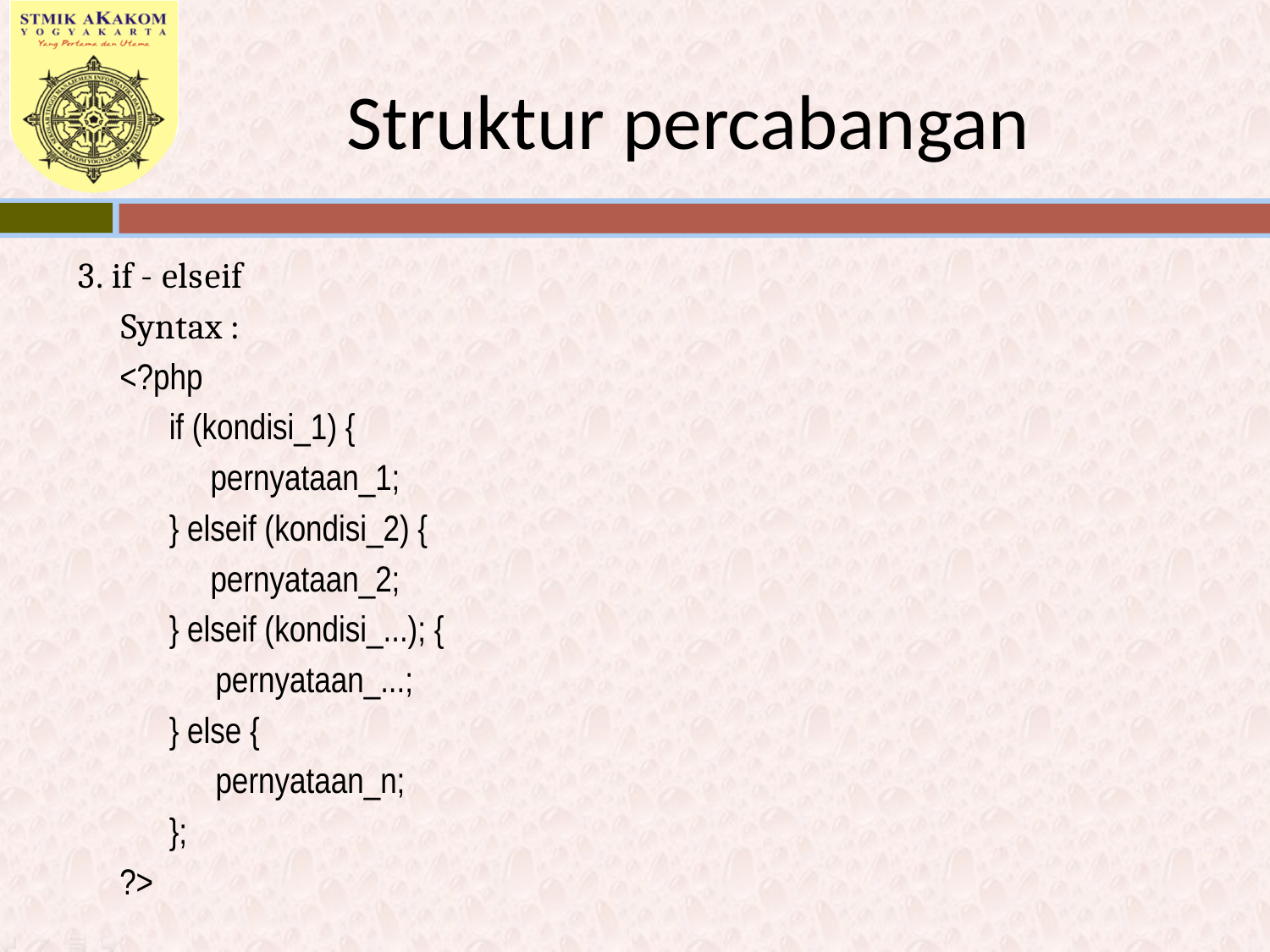

# Struktur percabangan
3. if - elseif
Syntax :
<?php
      if (kondisi_1) {
           pernyataan_1;
      } elseif (kondisi_2) {
           pernyataan_2;
      } elseif (kondisi_...); {
	         pernyataan_...;
      } else {
	         pernyataan_n;
      };
?>